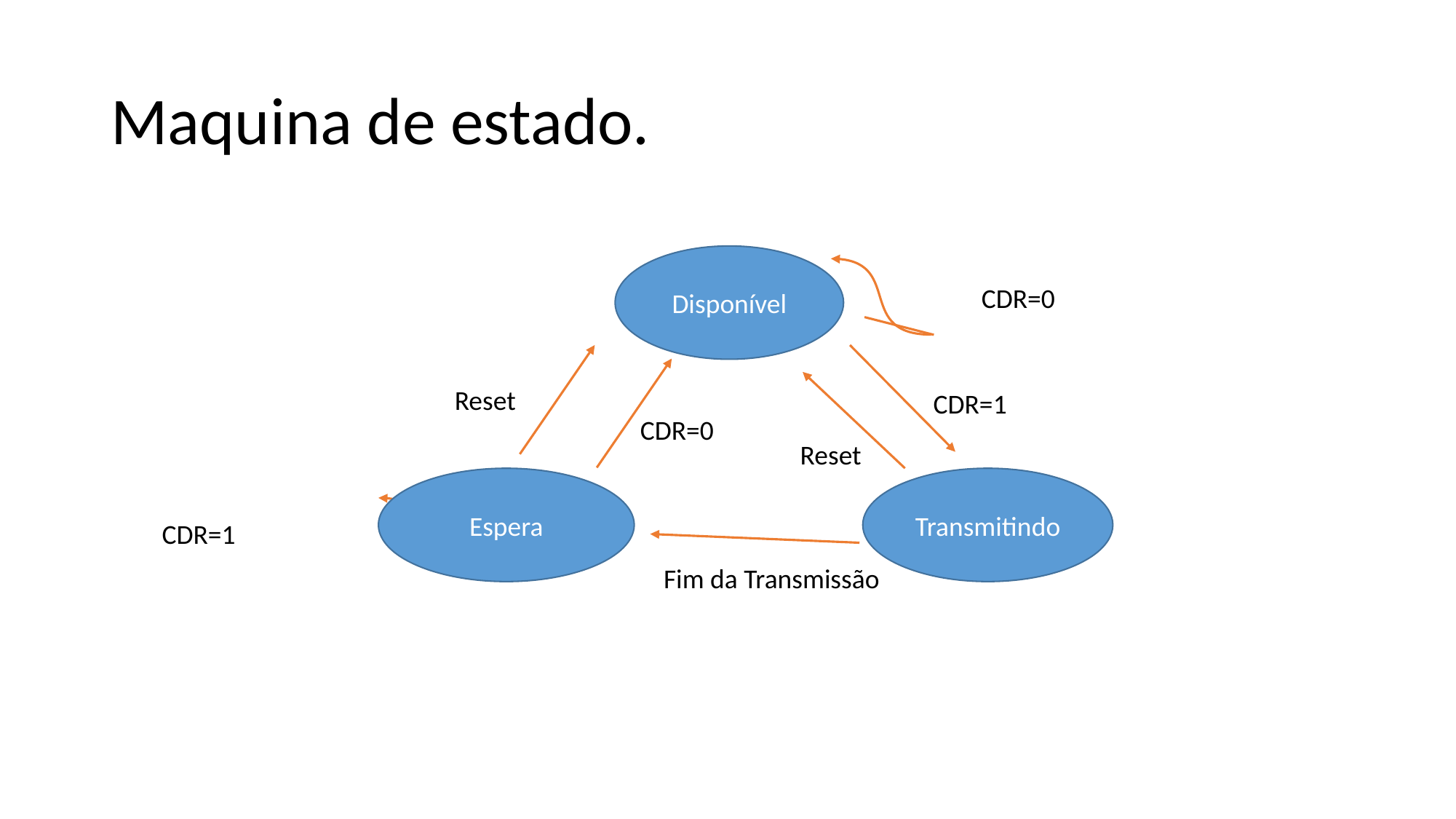

# Maquina de estado.
Disponível
CDR=0
Reset
CDR=1
CDR=0
Reset
Espera
Transmitindo
CDR=1
Fim da Transmissão